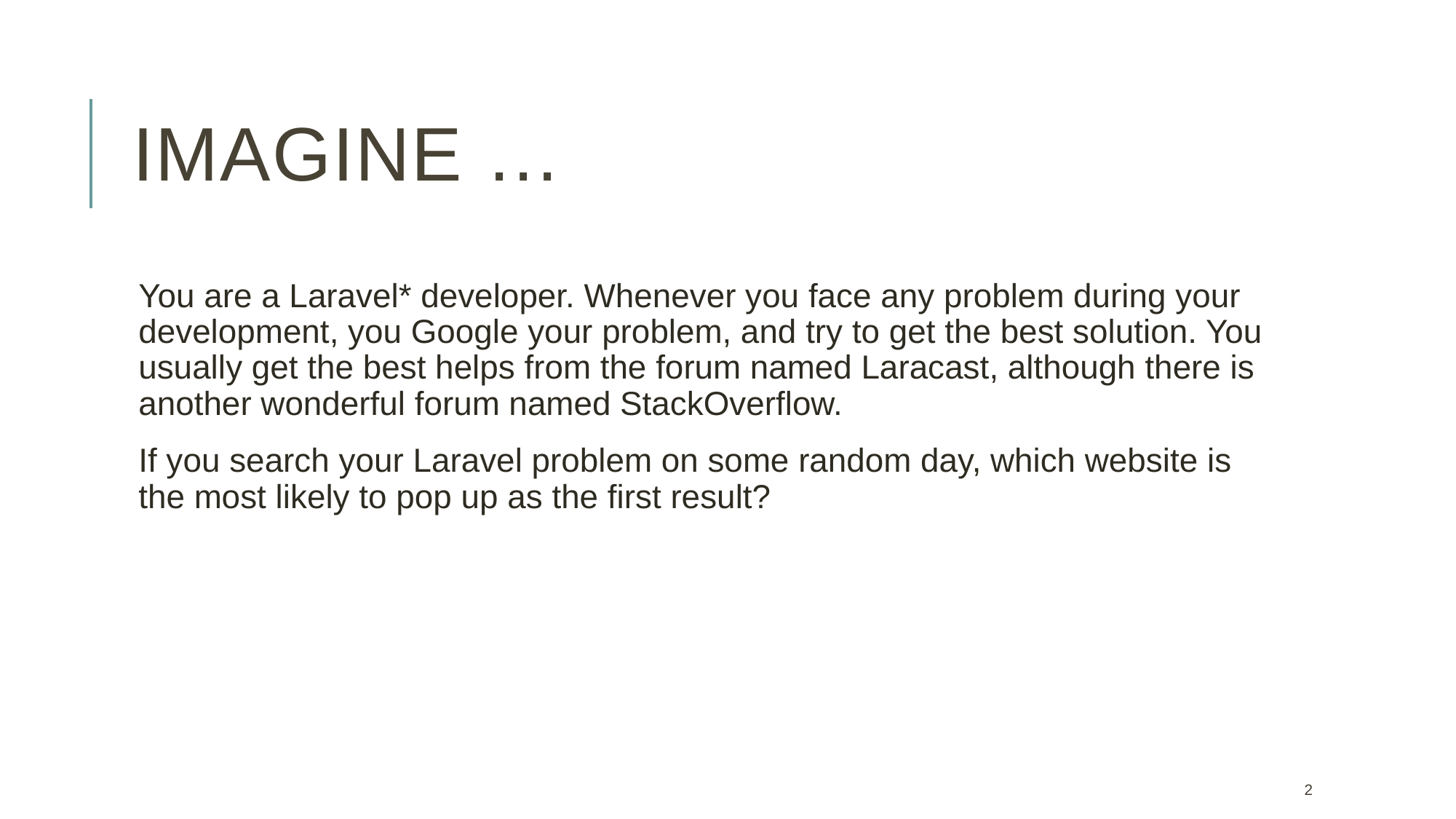

# IMAGINE …
You are a Laravel* developer. Whenever you face any problem during your development, you Google your problem, and try to get the best solution. You usually get the best helps from the forum named Laracast, although there is another wonderful forum named StackOverflow.
If you search your Laravel problem on some random day, which website is the most likely to pop up as the first result?
2